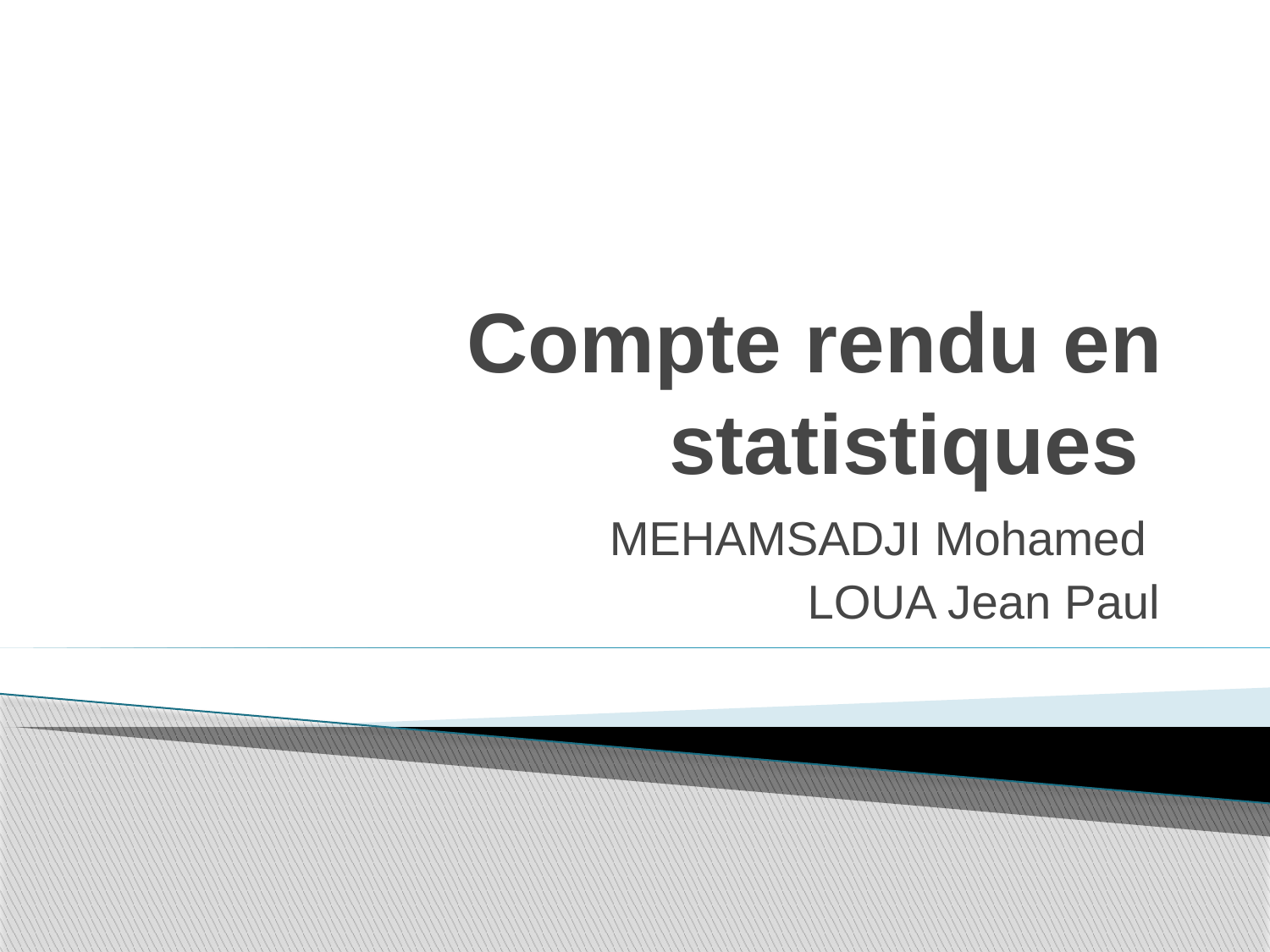

# Compte rendu en statistiques
MEHAMSADJI Mohamed
LOUA Jean Paul